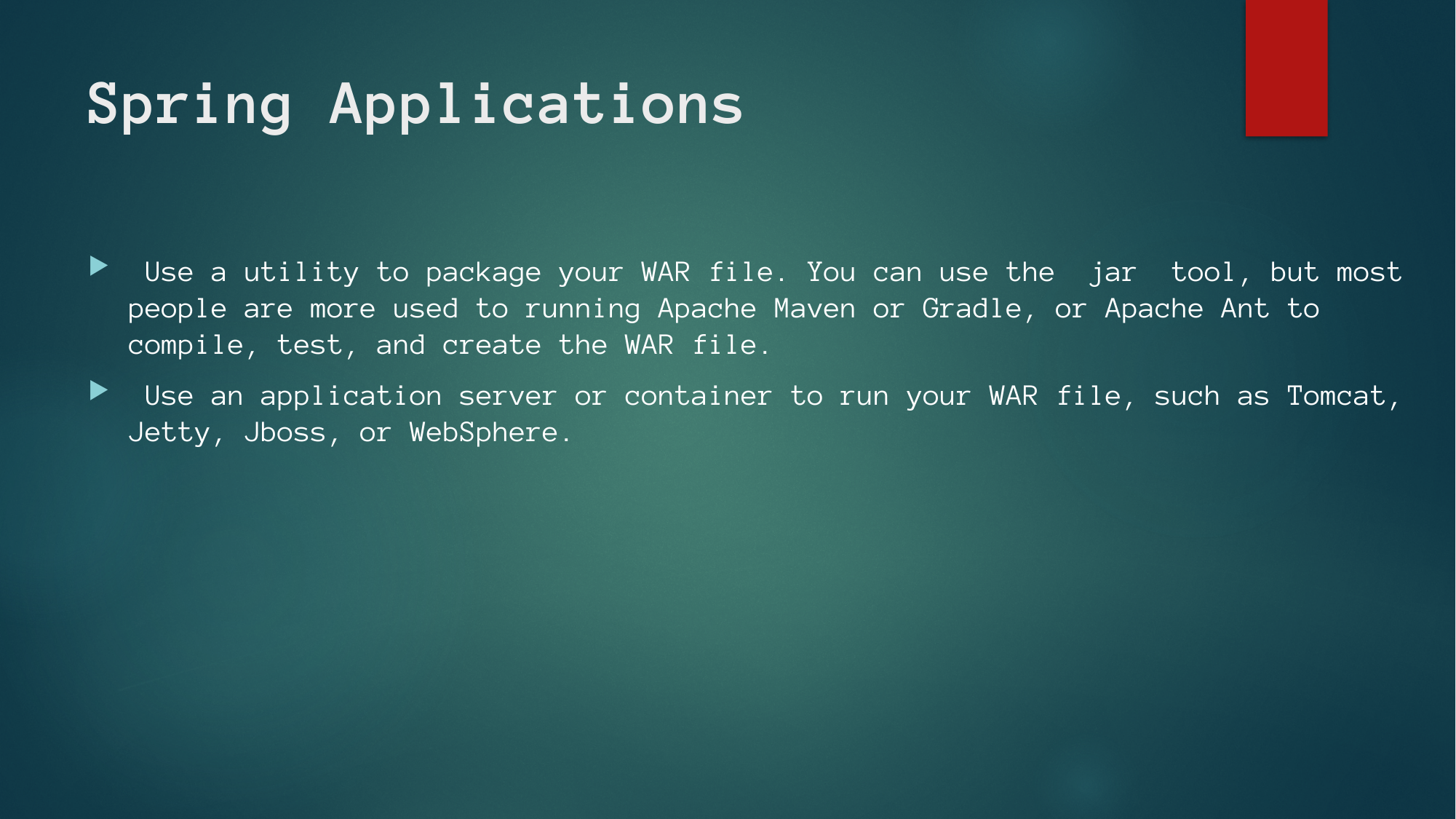

# Spring Applications
 Use a utility to package your WAR file. You can use the  jar  tool, but most people are more used to running Apache Maven or Gradle, or Apache Ant to compile, test, and create the WAR file.
 Use an application server or container to run your WAR file, such as Tomcat, Jetty, Jboss, or WebSphere.